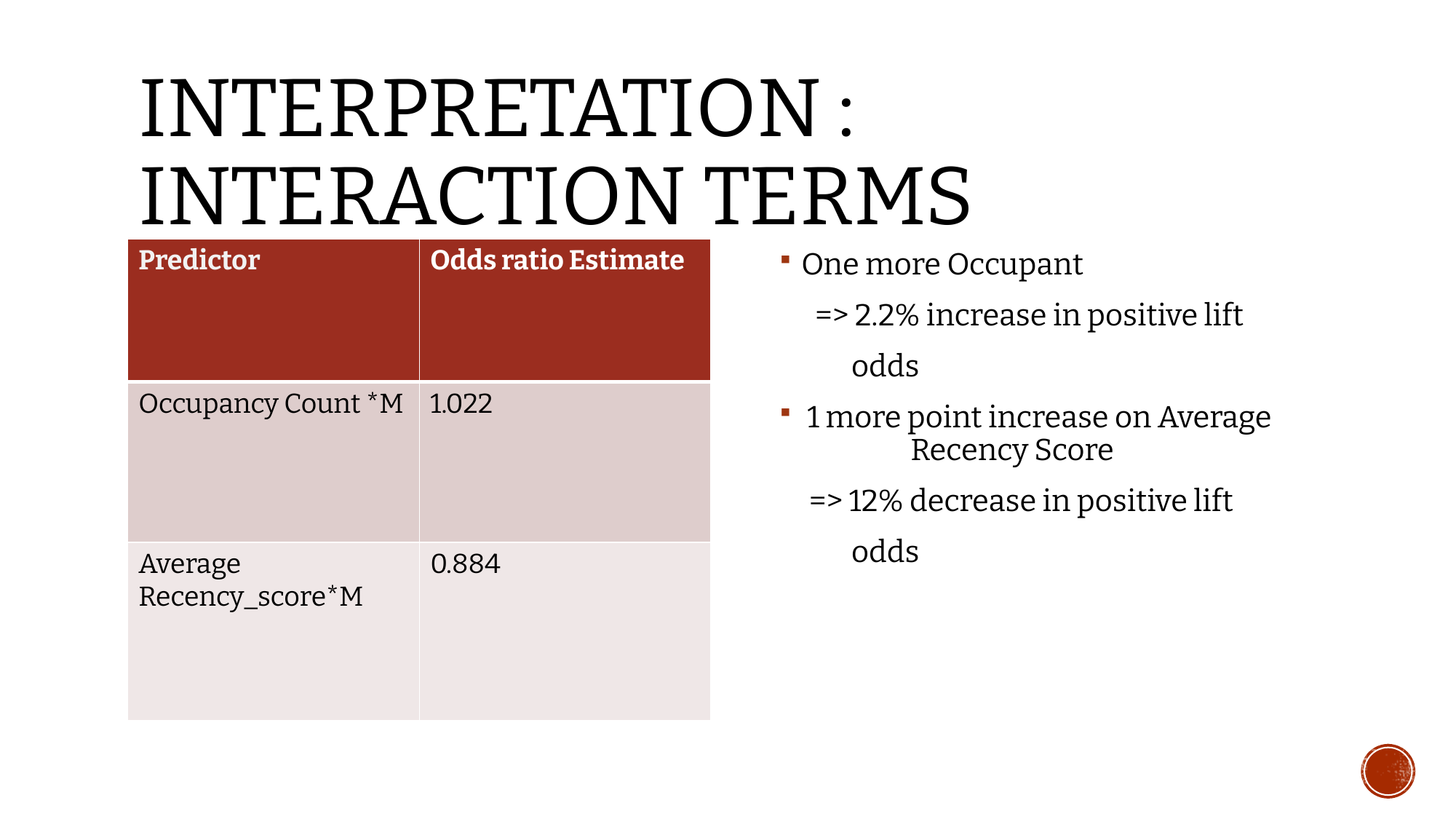

# INTERPRETATION : Interaction TERMS
| Predictor | Odds ratio Estimate |
| --- | --- |
| Occupancy Count \*M | 1.022 |
| Average Recency\_score\*M | 0.884 |
One more Occupant
      => 2.2% increase in positive lift
            odds
 1 more point increase on Average     	Recency Score
     => 12% decrease in positive lift
            odds